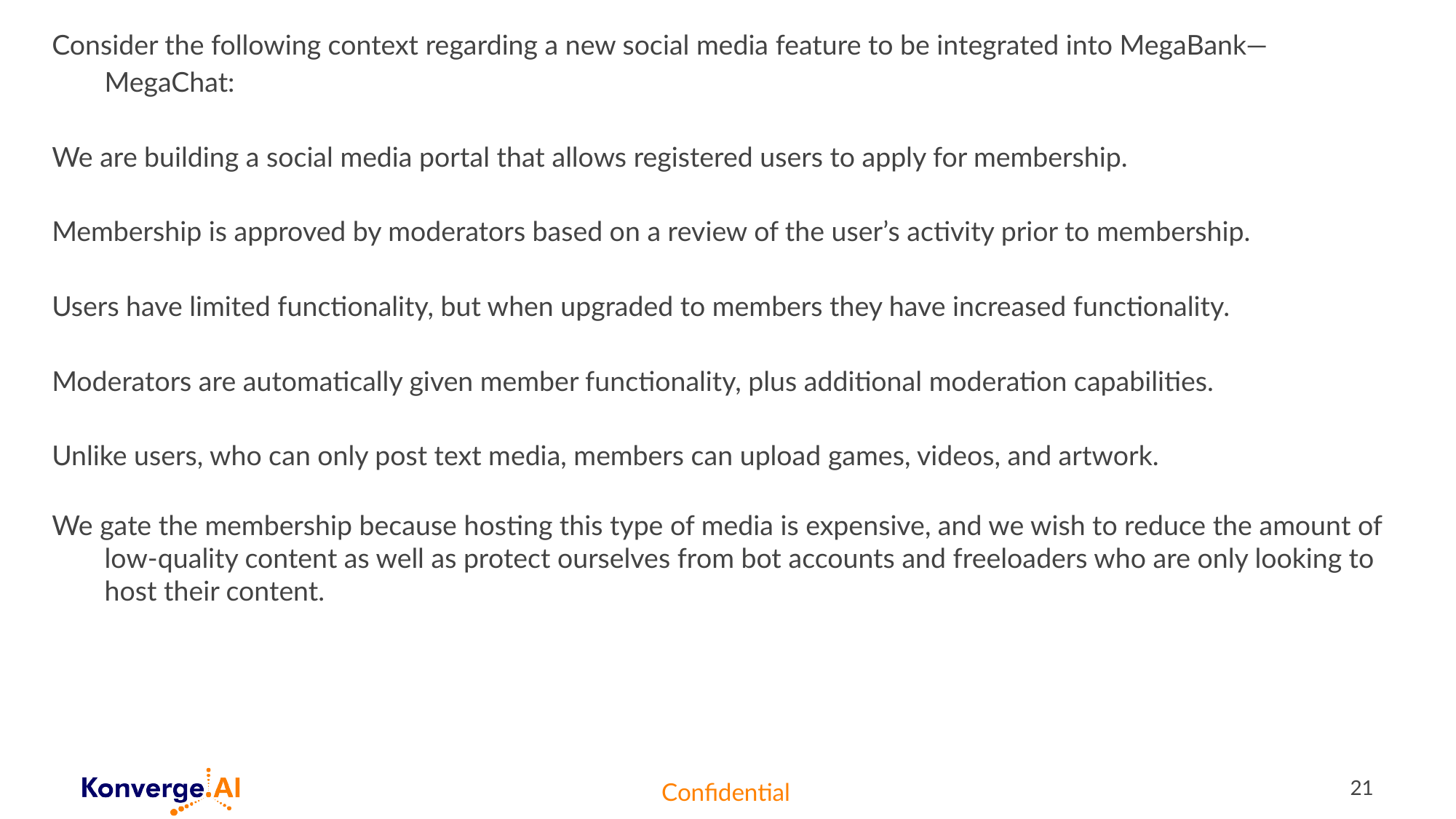

Consider the following context regarding a new social media feature to be integrated into MegaBank—MegaChat:

We are building a social media portal that allows registered users to apply for membership.

Membership is approved by moderators based on a review of the user’s activity prior to membership.

Users have limited functionality, but when upgraded to members they have increased functionality.

Moderators are automatically given member functionality, plus additional moderation capabilities.

Unlike users, who can only post text media, members can upload games, videos, and artwork.

We gate the membership because hosting this type of media is expensive, and we wish to reduce the amount of low-quality content as well as protect ourselves from bot accounts and freeloaders who are only looking to host their content.

21